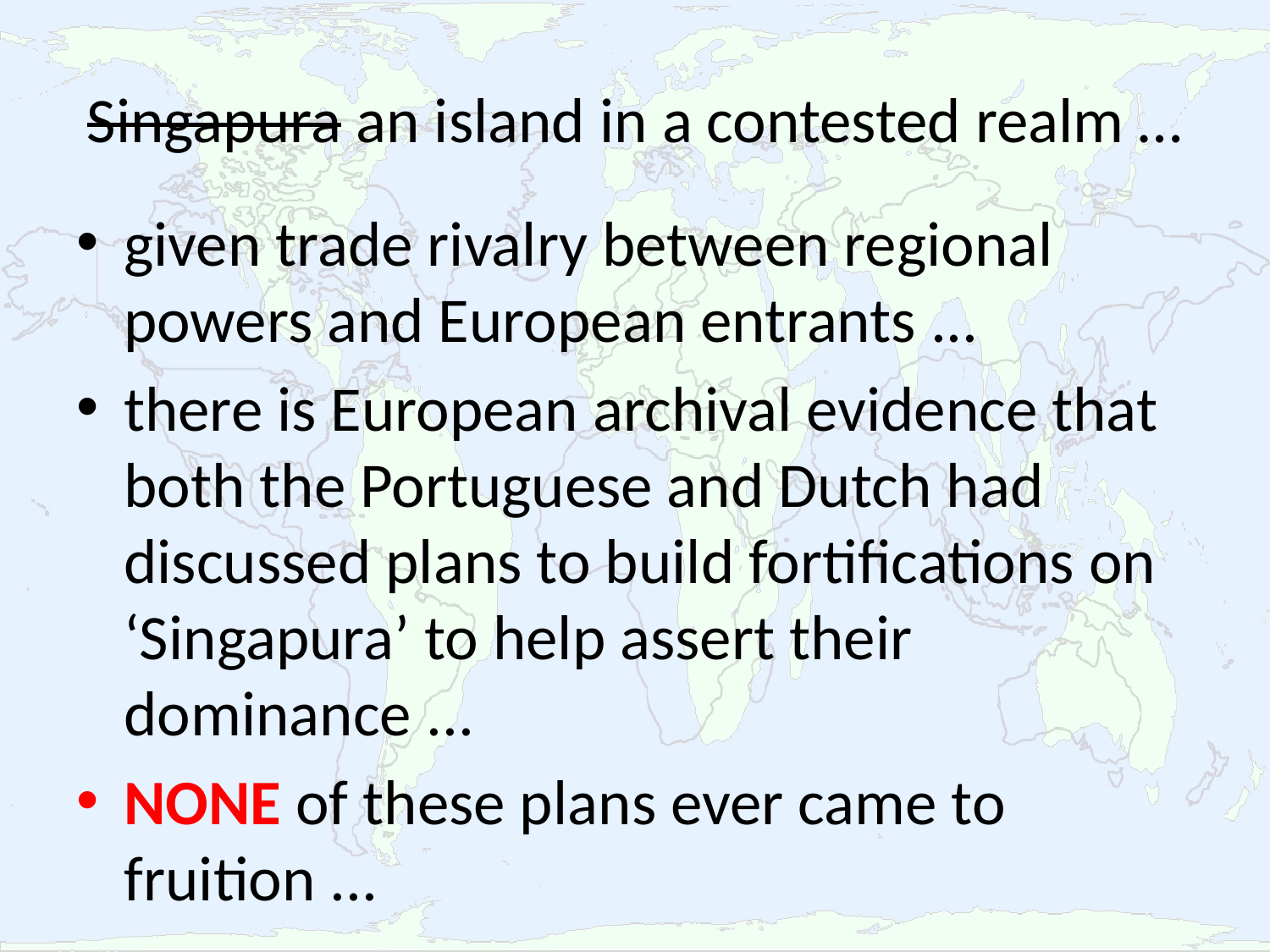

# Singapura an island in a contested realm …
given trade rivalry between regional powers and European entrants ...
there is European archival evidence that both the Portuguese and Dutch had discussed plans to build fortifications on ‘Singapura’ to help assert their dominance ...
NONE of these plans ever came to fruition ...